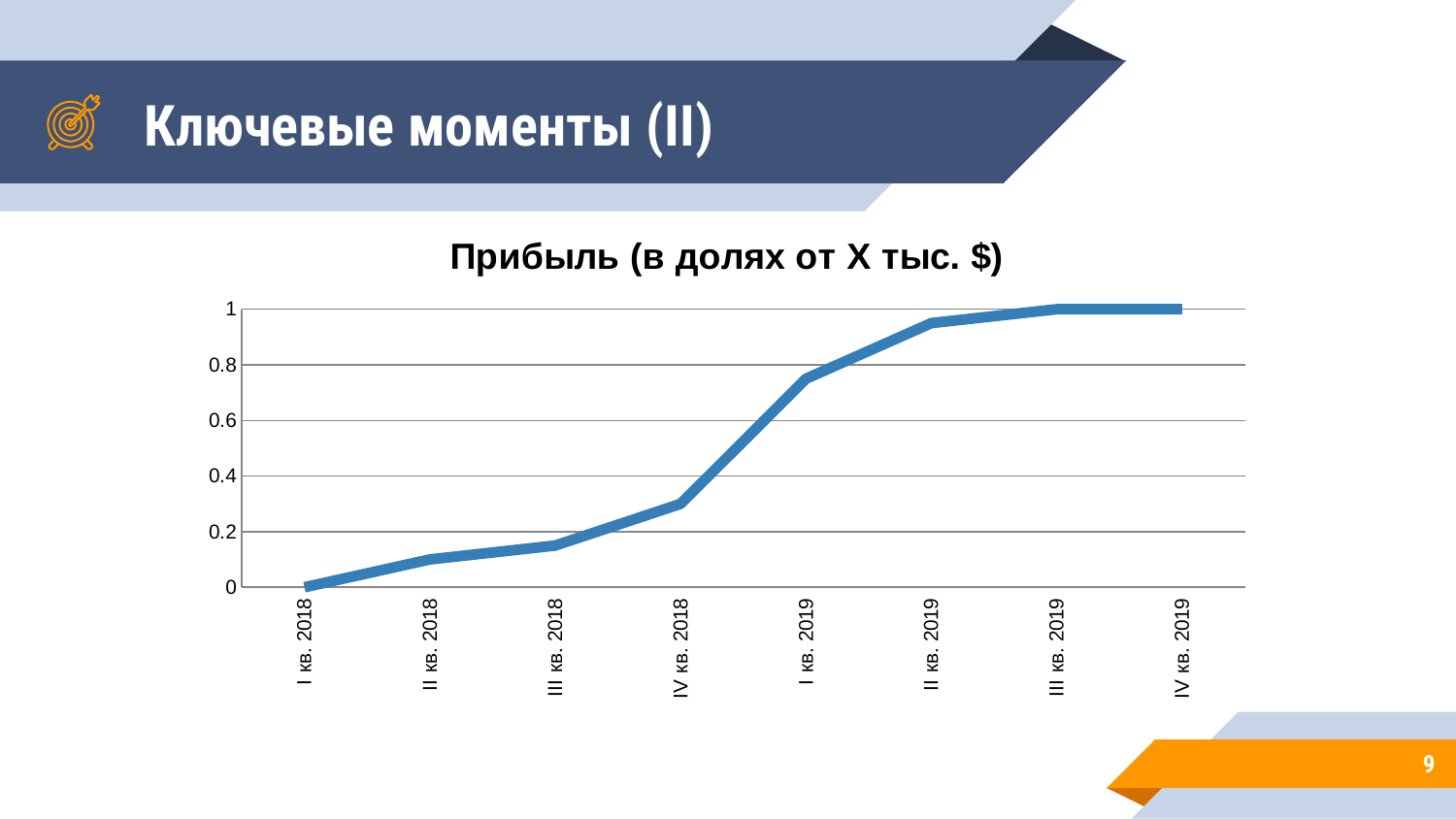

# Ключевые моменты (II)

### Chart: Прибыль (в долях от X тыс. $)

| Category |  |
|---|---|
| I кв. 2018  | 0.0 |
| II кв. 2018  | 0.1 |
| III кв. 2018  | 0.15 |
| IV кв. 2018  | 0.3 |
| I кв. 2019  | 0.75 |
| II кв. 2019  | 0.95 |
| III кв. 2019  | 1.0 |
| IV кв. 2019  | 1.0 |

9